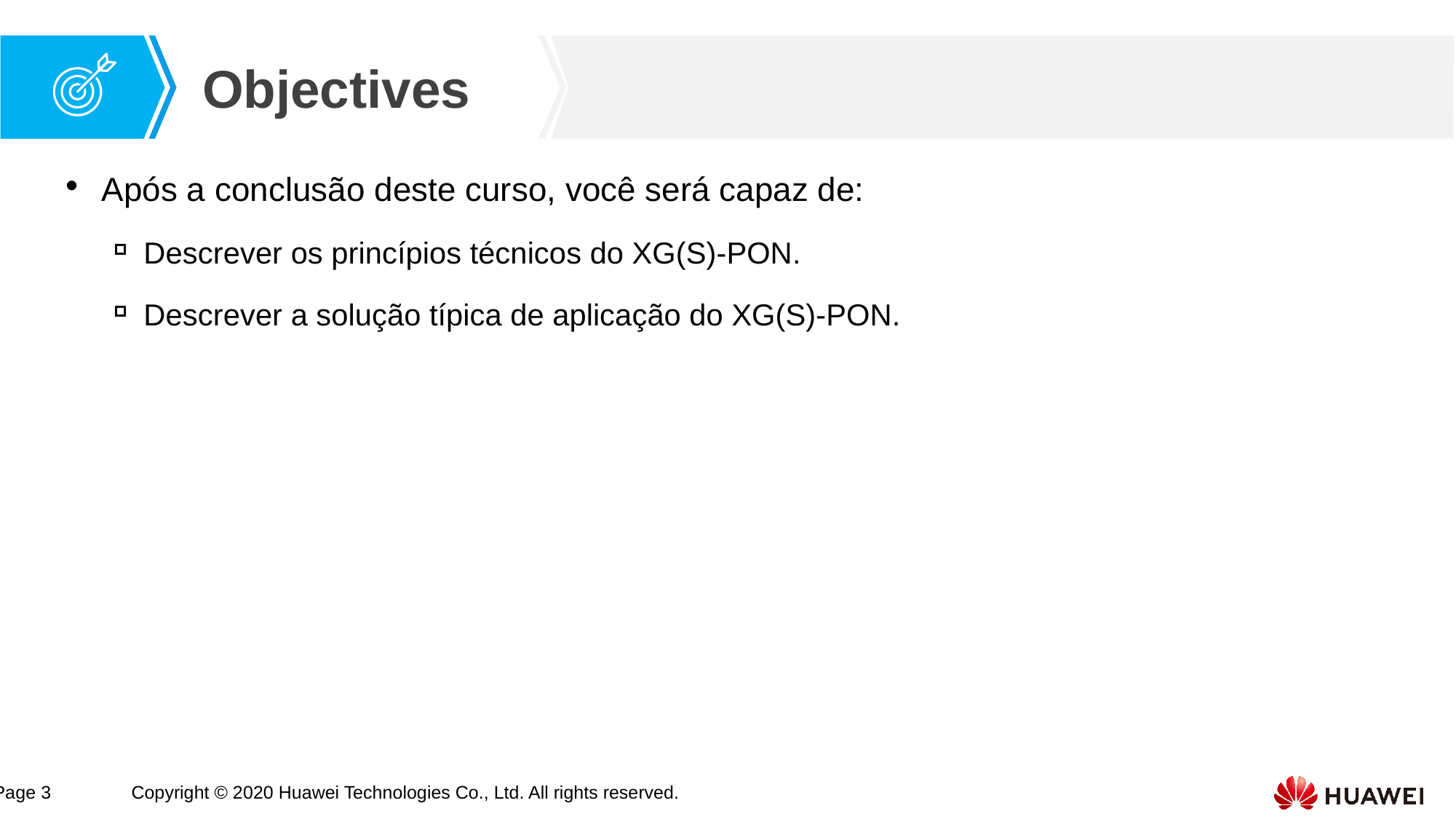

Após a conclusão deste curso, você será capaz de:
Descrever os princípios técnicos do XG(S)-PON.
Descrever a solução típica de aplicação do XG(S)-PON.